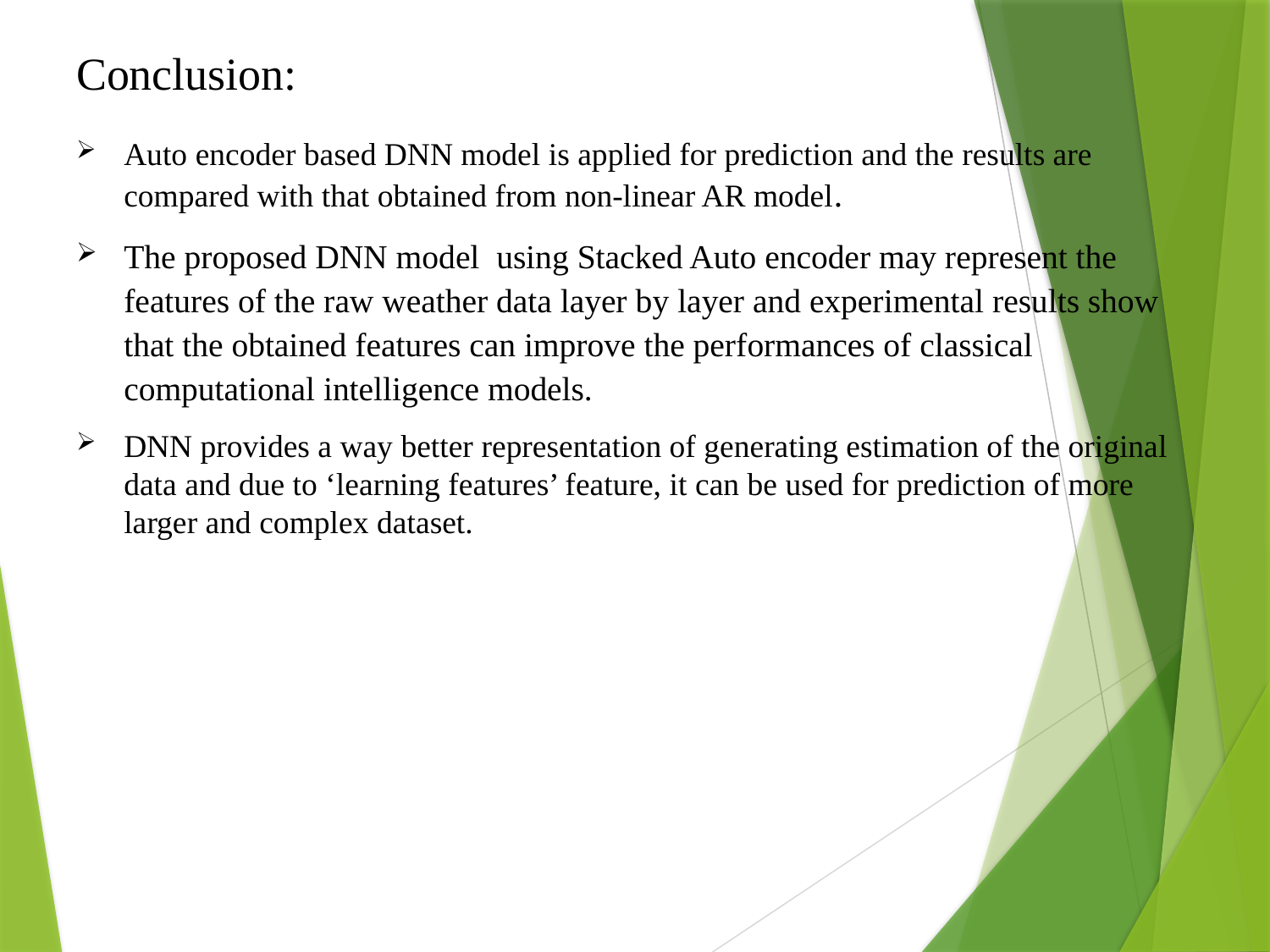

# Conclusion:
Auto encoder based DNN model is applied for prediction and the results are compared with that obtained from non-linear AR model.
The proposed DNN model  using Stacked Auto encoder may represent the features of the raw weather data layer by layer and experimental results show that the obtained features can improve the performances of classical computational intelligence models.
DNN provides a way better representation of generating estimation of the original data and due to ‘learning features’ feature, it can be used for prediction of more larger and complex dataset.